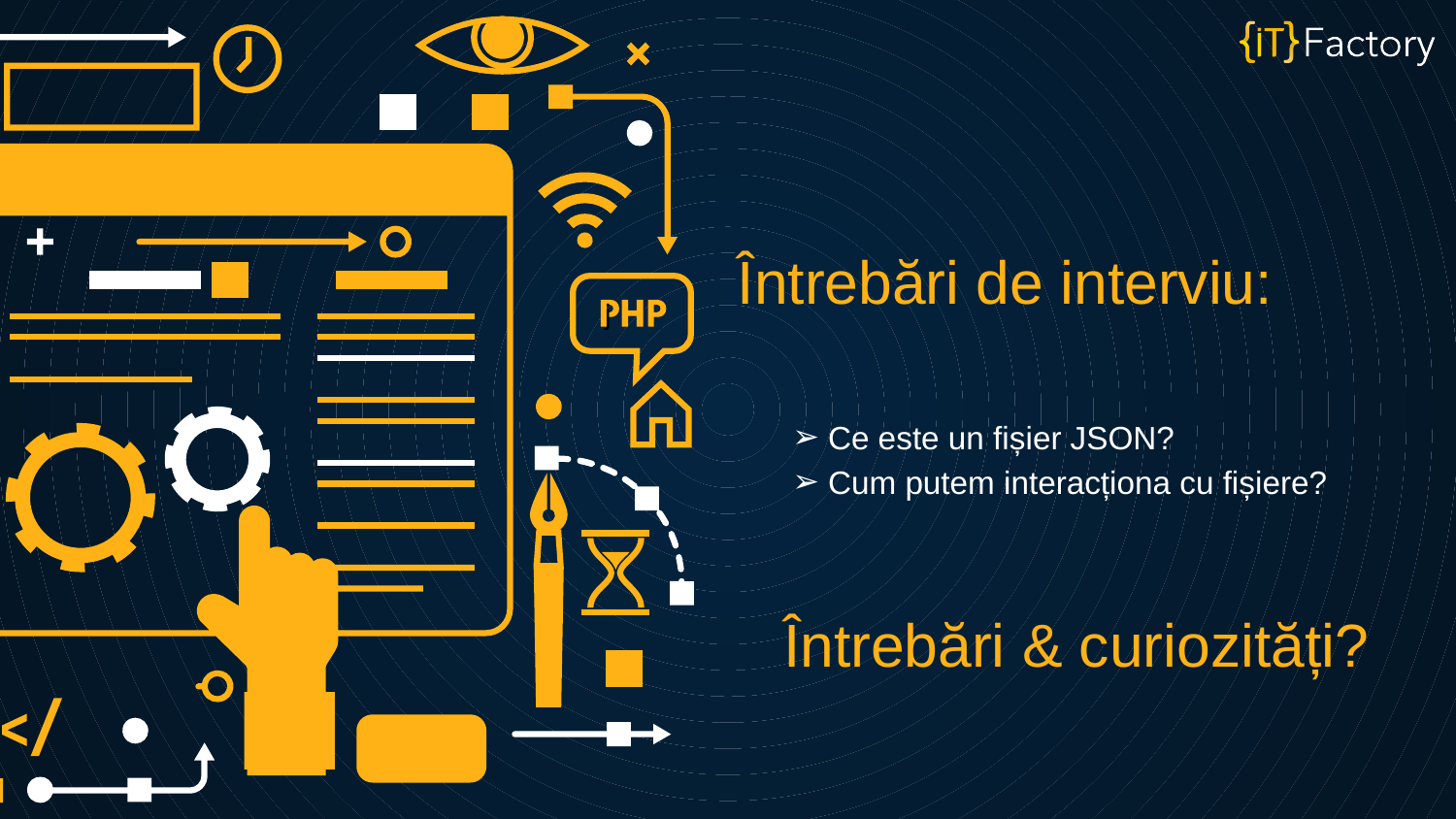

Întrebări de interviu:

 Ce este un fișier JSON?
 Cum putem interacționa cu fișiere?

j

# Întrebări & curiozități?